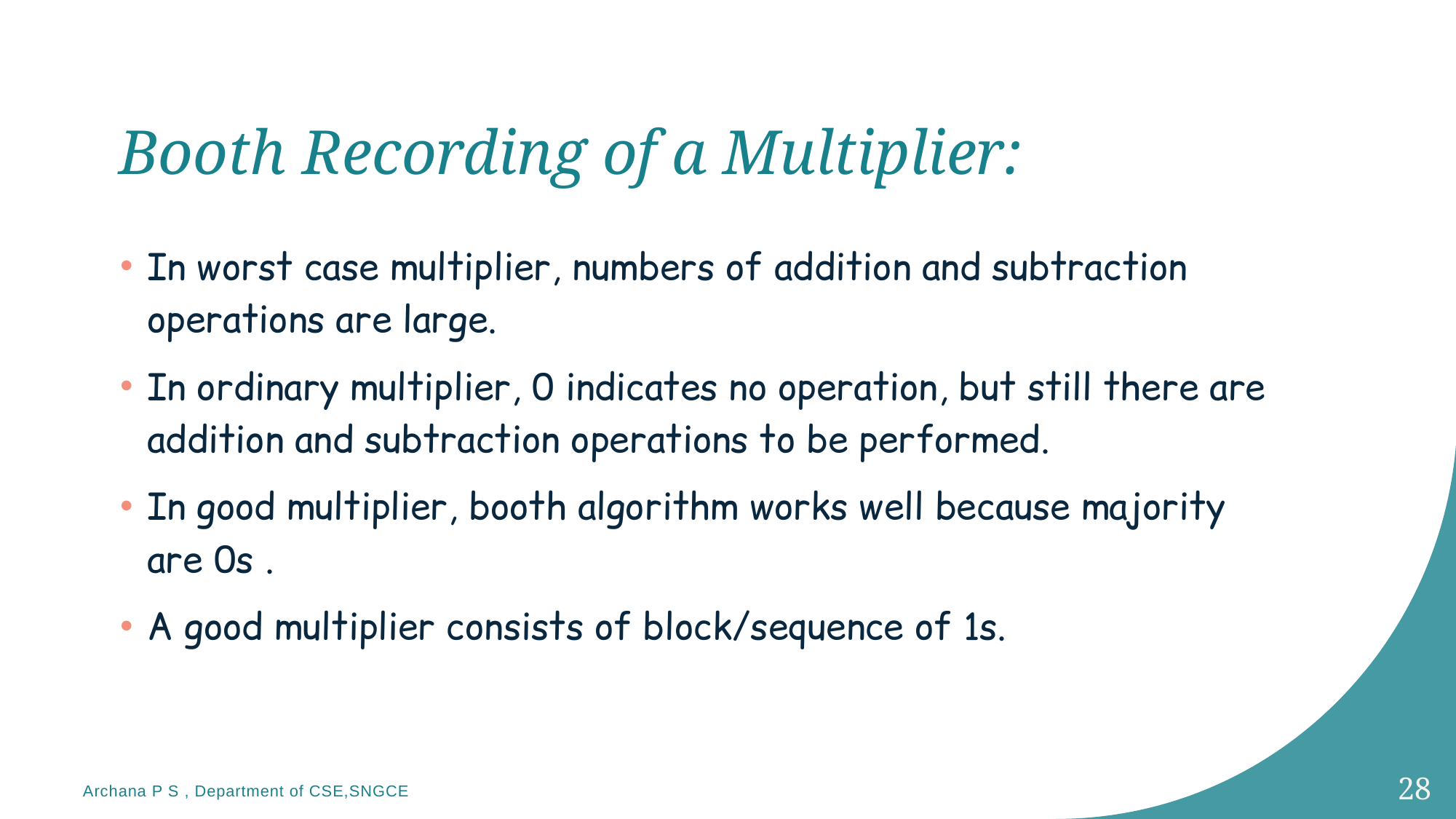

# Booth Recording of a Multiplier:
In worst case multiplier, numbers of addition and subtraction operations are large.
In ordinary multiplier, 0 indicates no operation, but still there are addition and subtraction operations to be performed.
In good multiplier, booth algorithm works well because majority are 0s .
A good multiplier consists of block/sequence of 1s.

28
Archana P S , Department of CSE,SNGCE